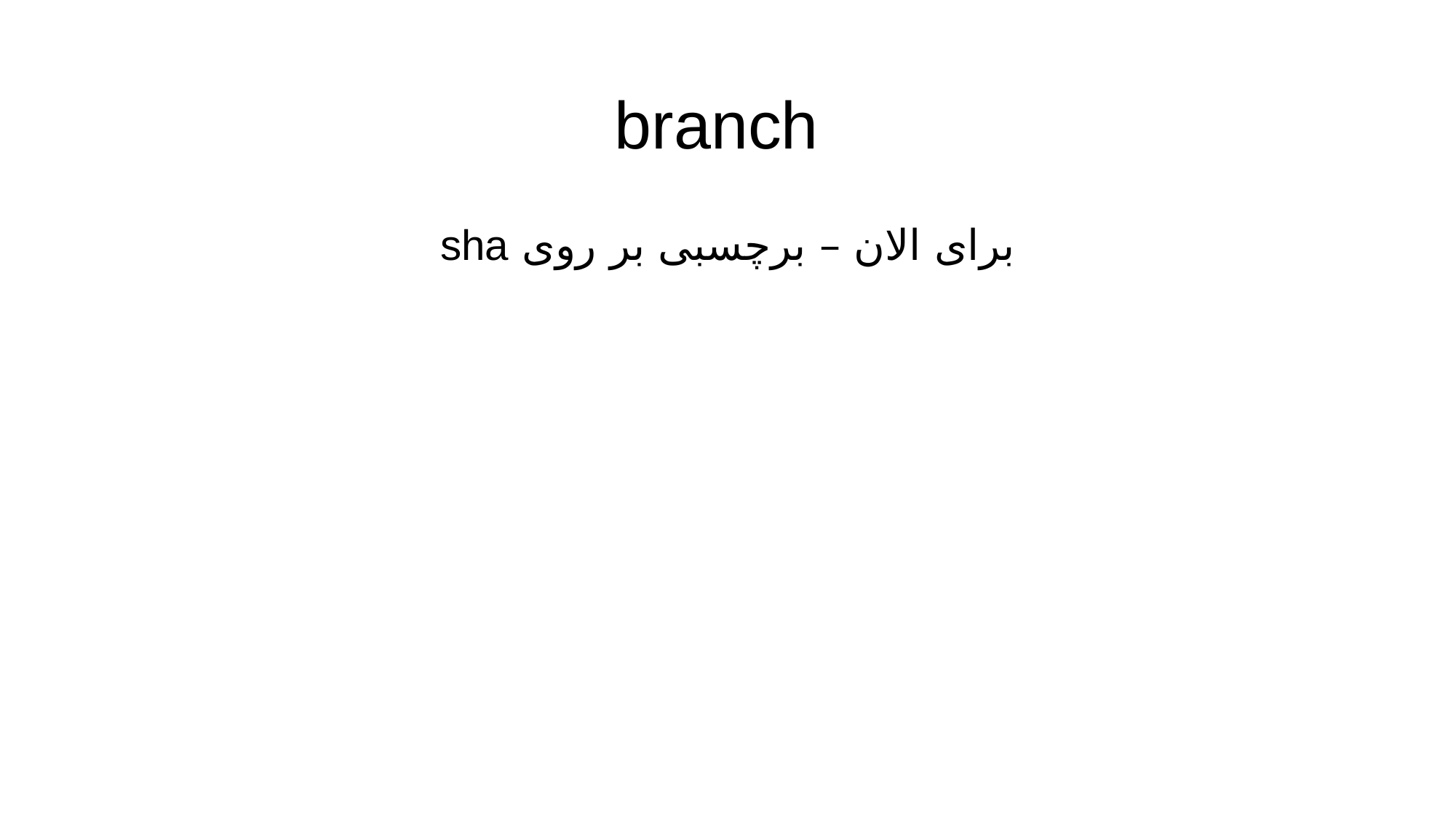

# branch
برای الان – برچسبی بر روی sha